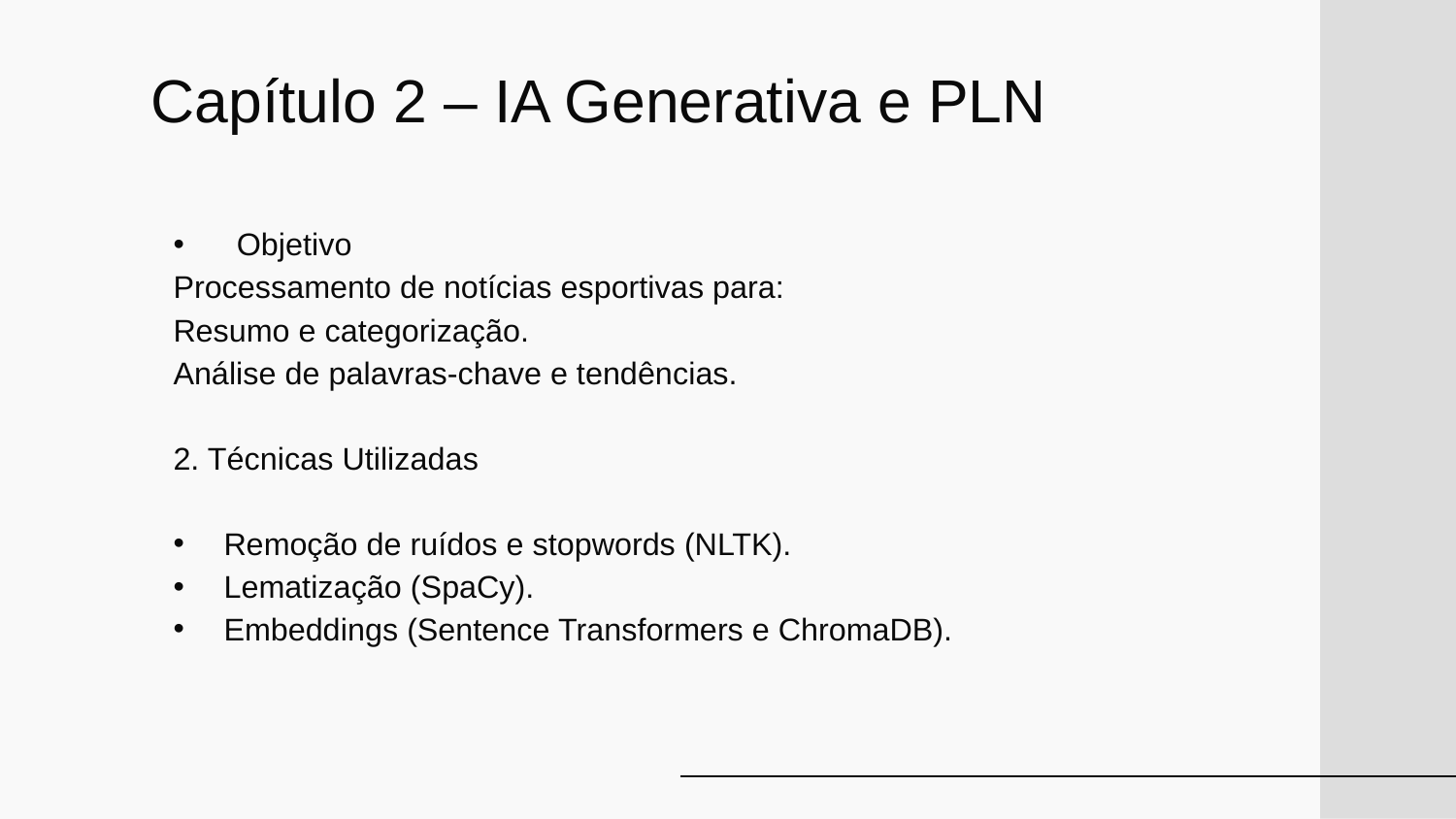

Capítulo 2 – IA Generativa e PLN
 Objetivo
Processamento de notícias esportivas para:
Resumo e categorização.
Análise de palavras-chave e tendências.

2. Técnicas Utilizadas

Remoção de ruídos e stopwords (NLTK).
Lematização (SpaCy).
Embeddings (Sentence Transformers e ChromaDB).